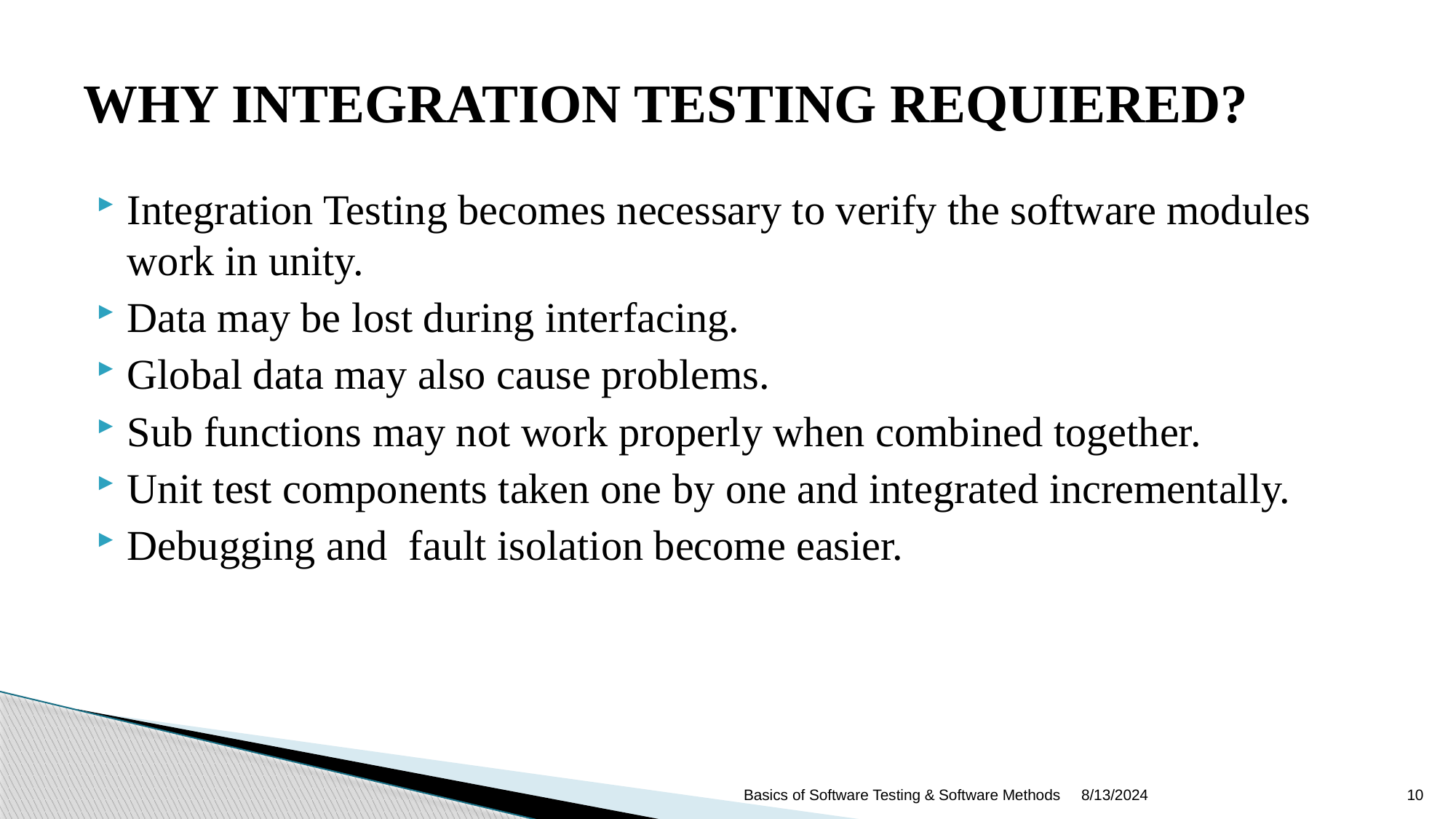

# WHY INTEGRATION TESTING REQUIERED?
Integration Testing becomes necessary to verify the software modules work in unity.
Data may be lost during interfacing.
Global data may also cause problems.
Sub functions may not work properly when combined together.
Unit test components taken one by one and integrated incrementally.
Debugging and  fault isolation become easier.

8/13/2024
Basics of Software Testing & Software Methods
10